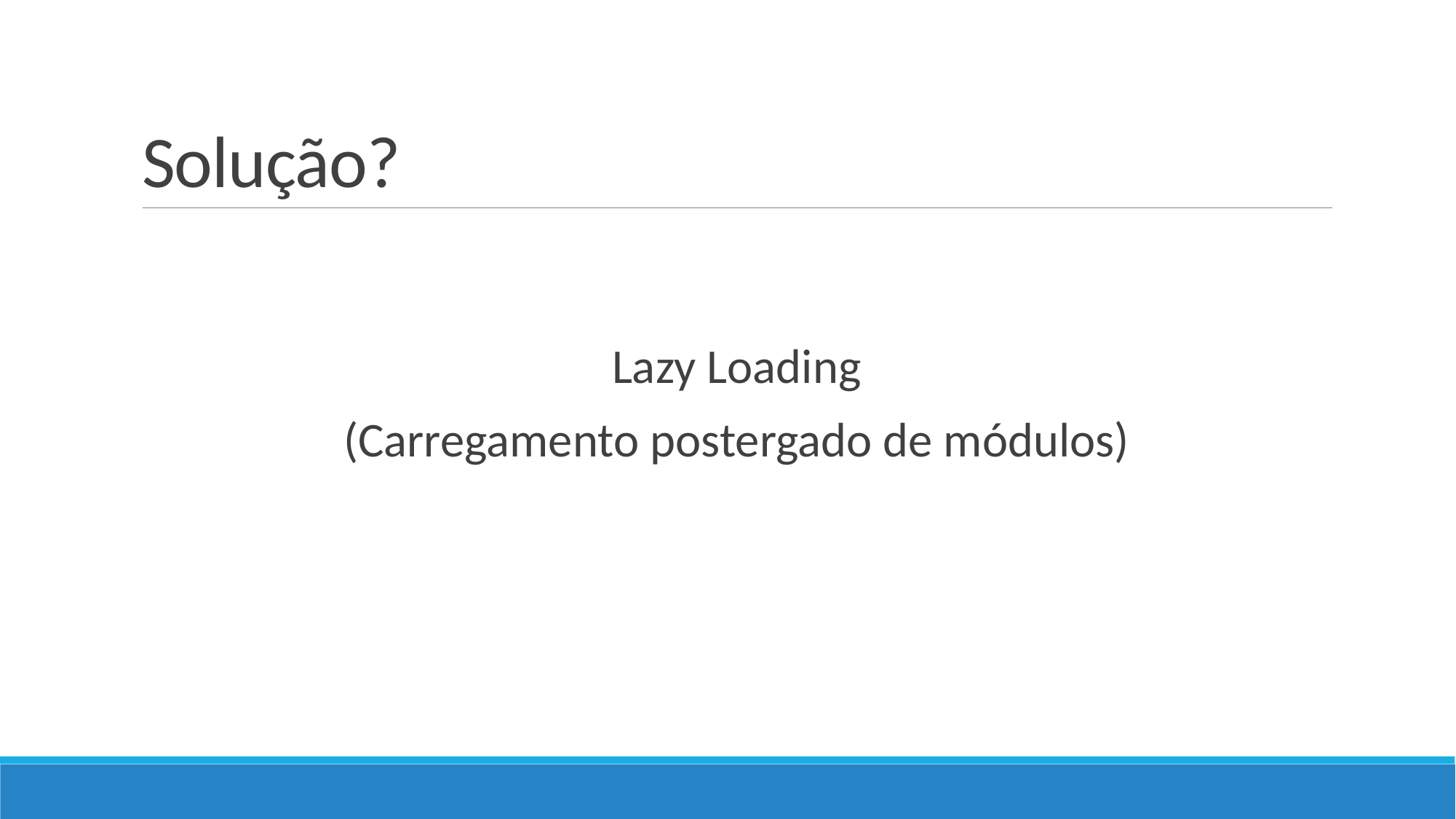

# Solução?
Lazy Loading
(Carregamento postergado de módulos)